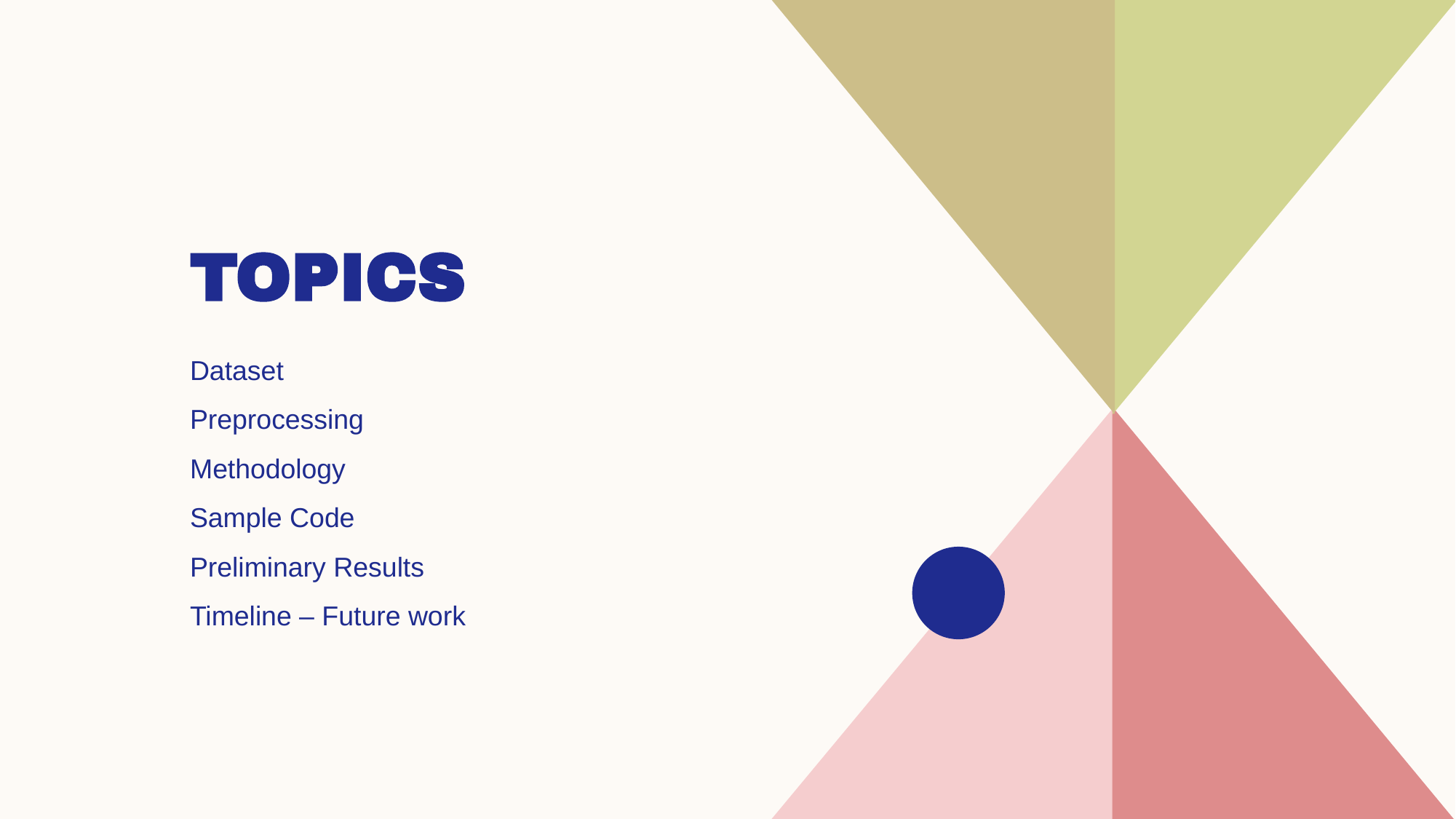

# Topics
Dataset
​Preprocessing
Methodology
Sample Code
Preliminary Results
​Timeline – Future work